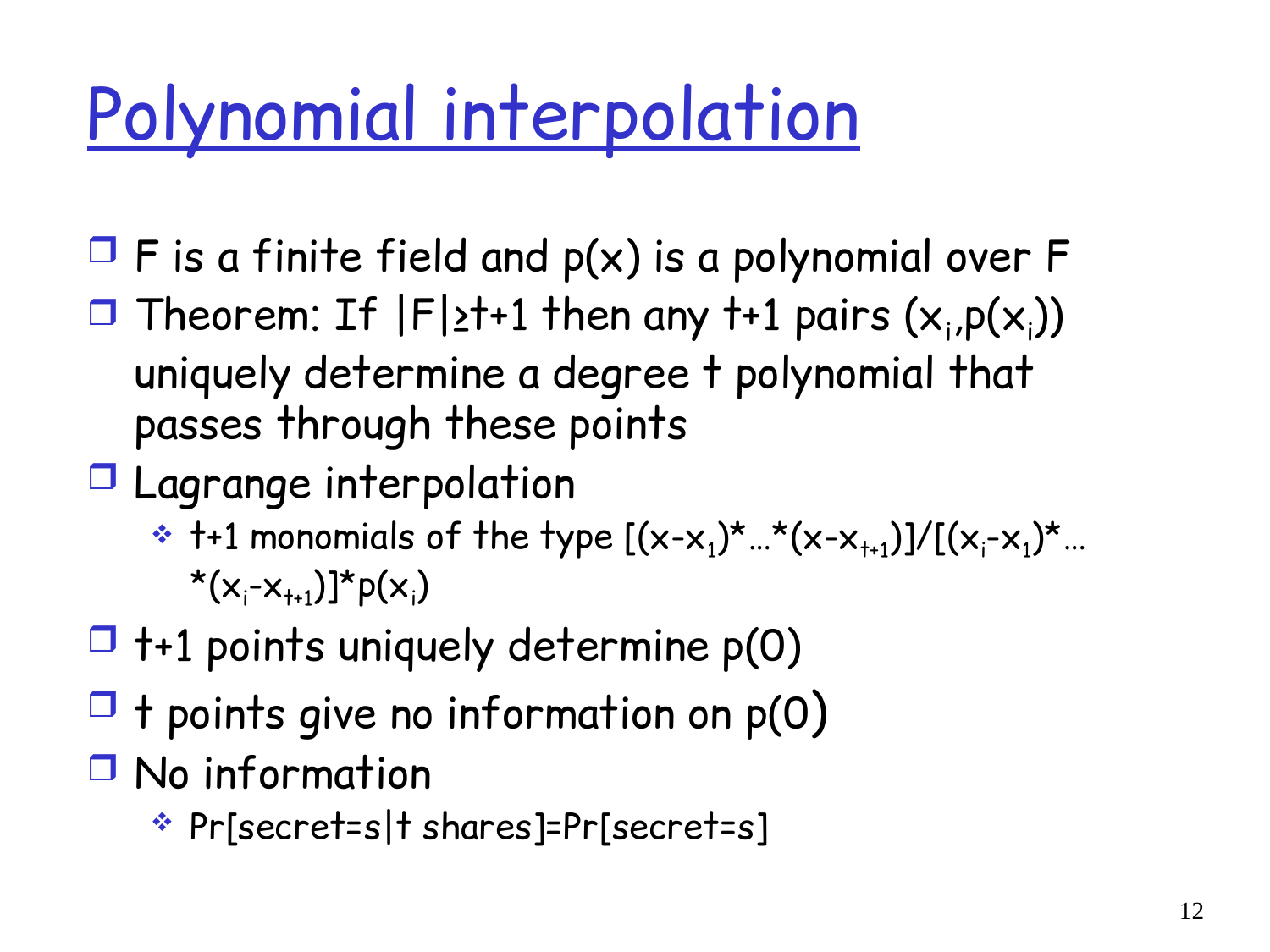

# Polynomial interpolation
F is a finite field and p(x) is a polynomial over F
Theorem: If |F|≥t+1 then any t+1 pairs (xi,p(xi)) uniquely determine a degree t polynomial that passes through these points
Lagrange interpolation
t+1 monomials of the type [(x-x1)*…*(x-xt+1)]/[(xi-x1)*…*(xi-xt+1)]*p(xi)
t+1 points uniquely determine p(0)
t points give no information on p(0)
No information
Pr[secret=s|t shares]=Pr[secret=s]
12